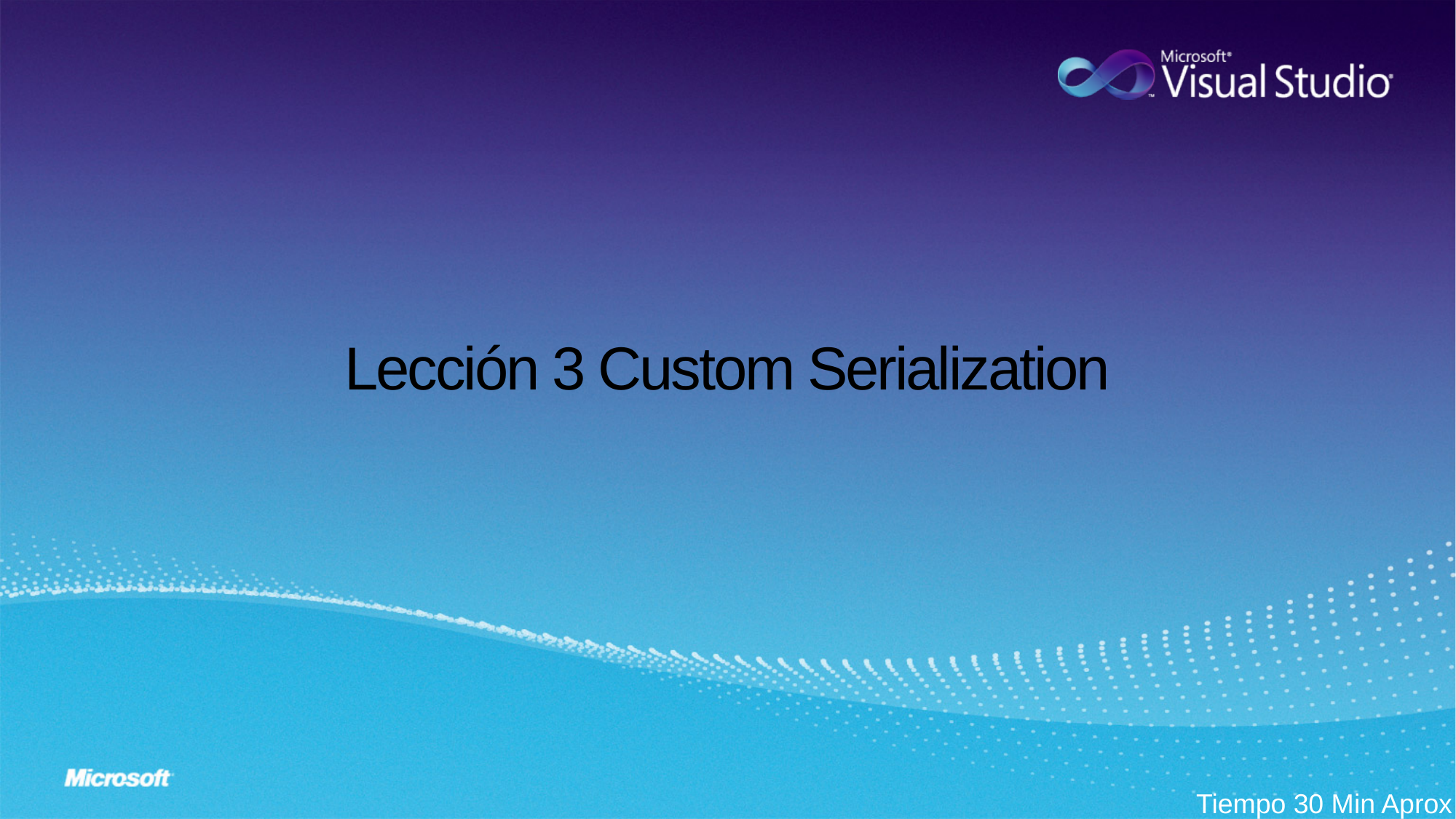

# Lección 3 Custom Serialization
Tiempo 30 Min Aprox